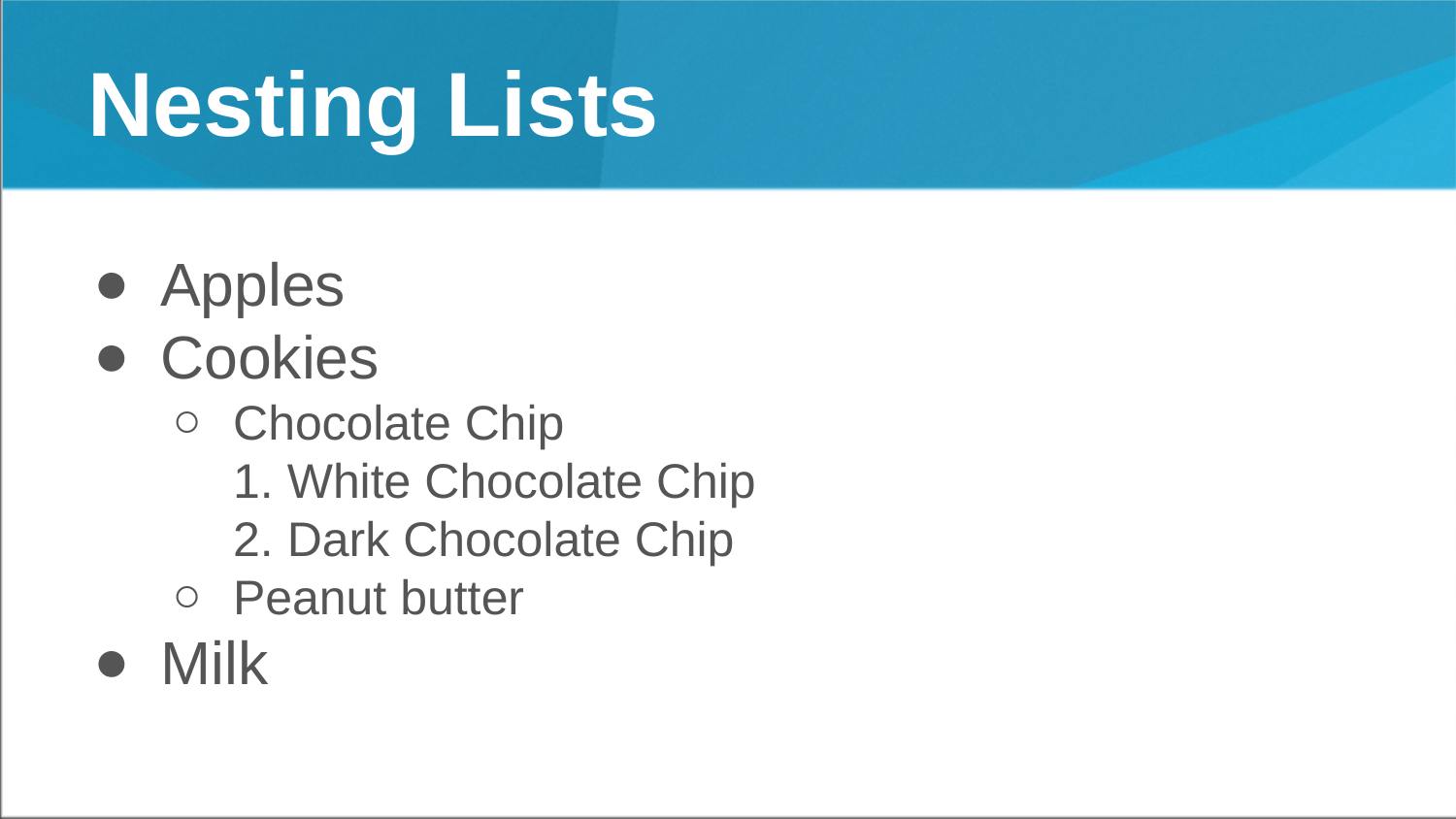

# Nesting Lists
Apples
Cookies
Chocolate Chip
1. White Chocolate Chip
2. Dark Chocolate Chip
Peanut butter
Milk